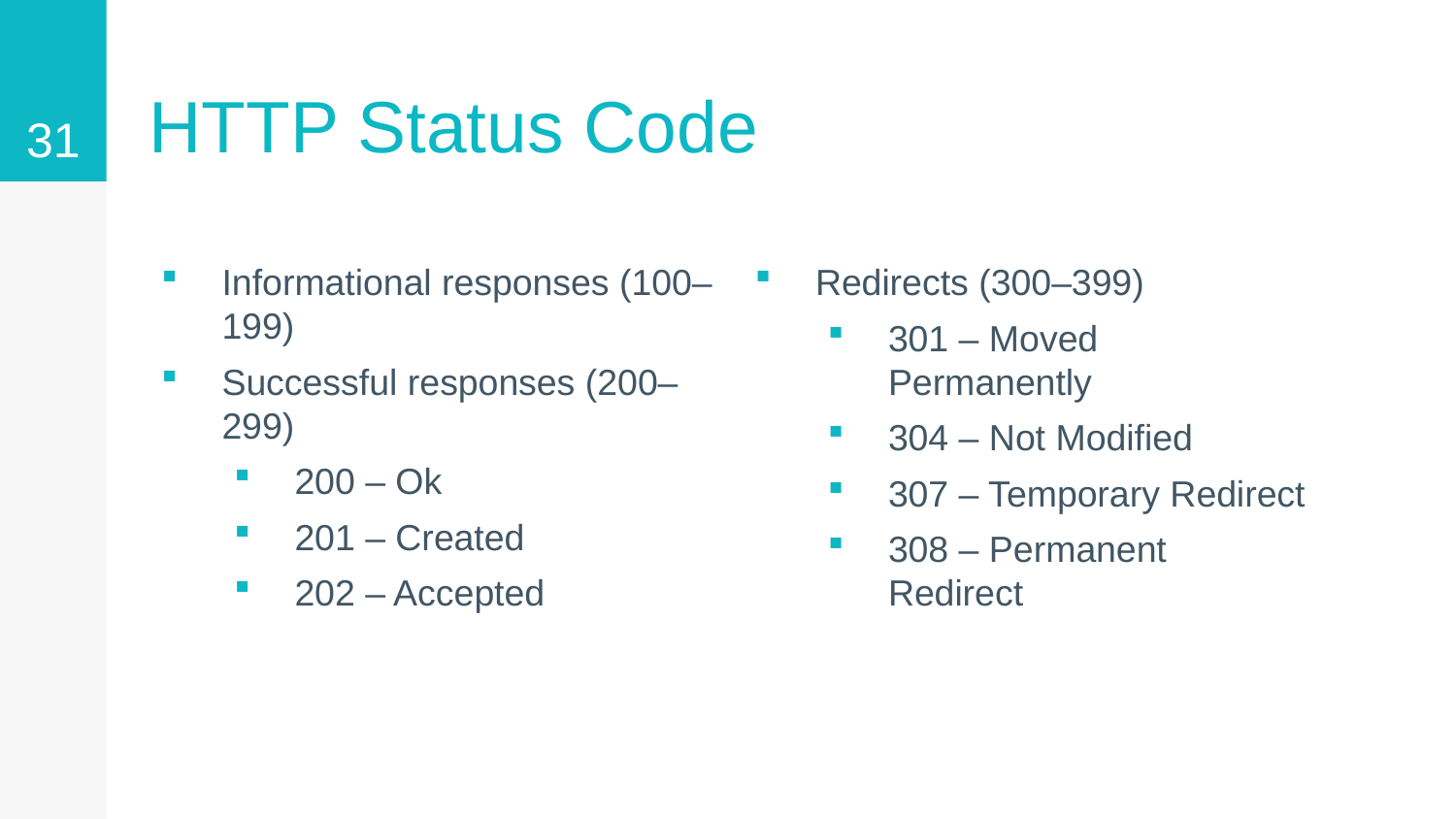

31
# HTTP Status Code
Informational responses (100–199)
Successful responses (200–299)
200 – Ok
201 – Created
202 – Accepted
Redirects (300–399)
301 – Moved Permanently
304 – Not Modified
307 – Temporary Redirect
308 – Permanent Redirect